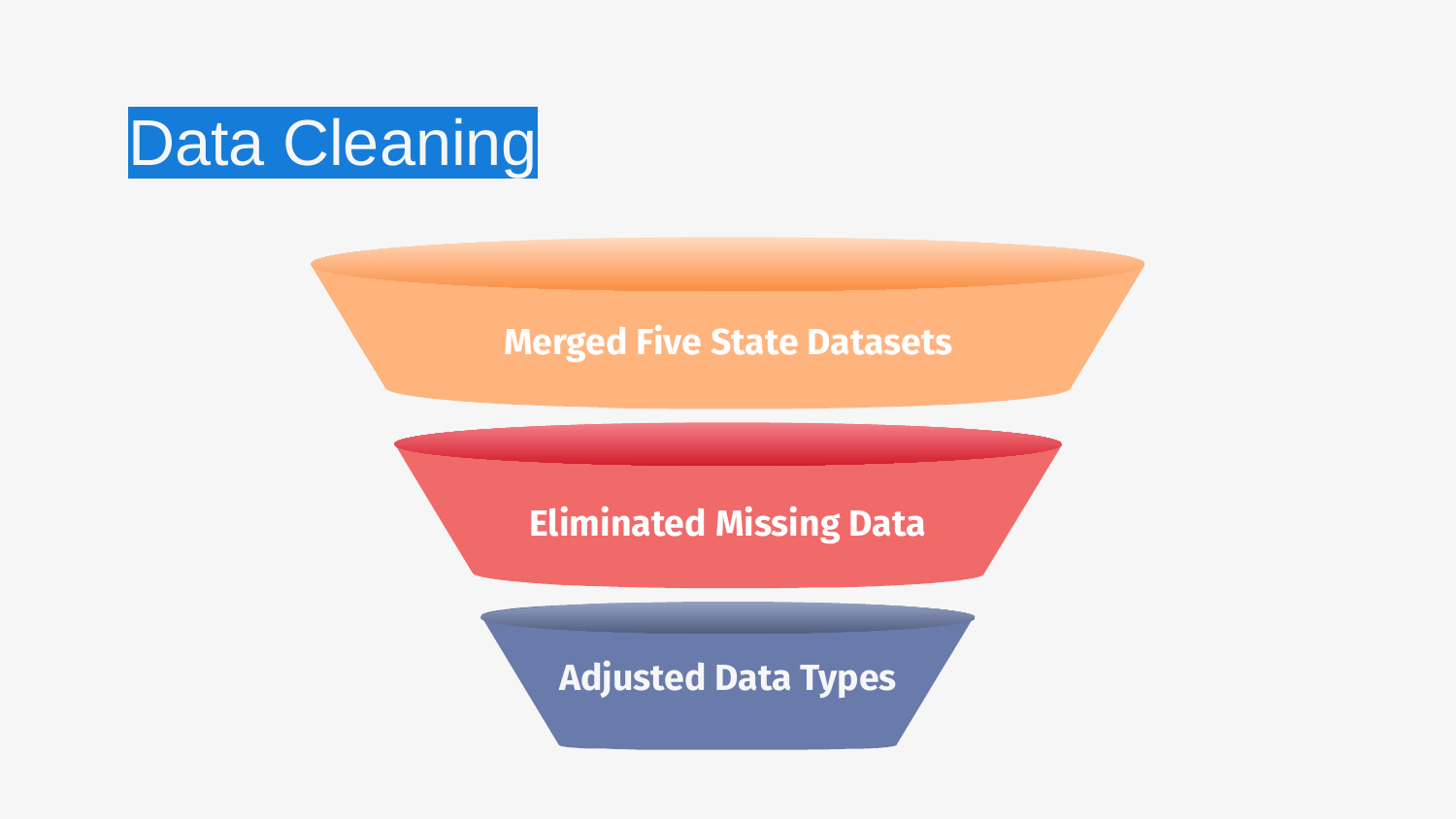

# Data Cleaning

Adjusted Data Types
Merged Five State Datasets
Eliminated Missing Data